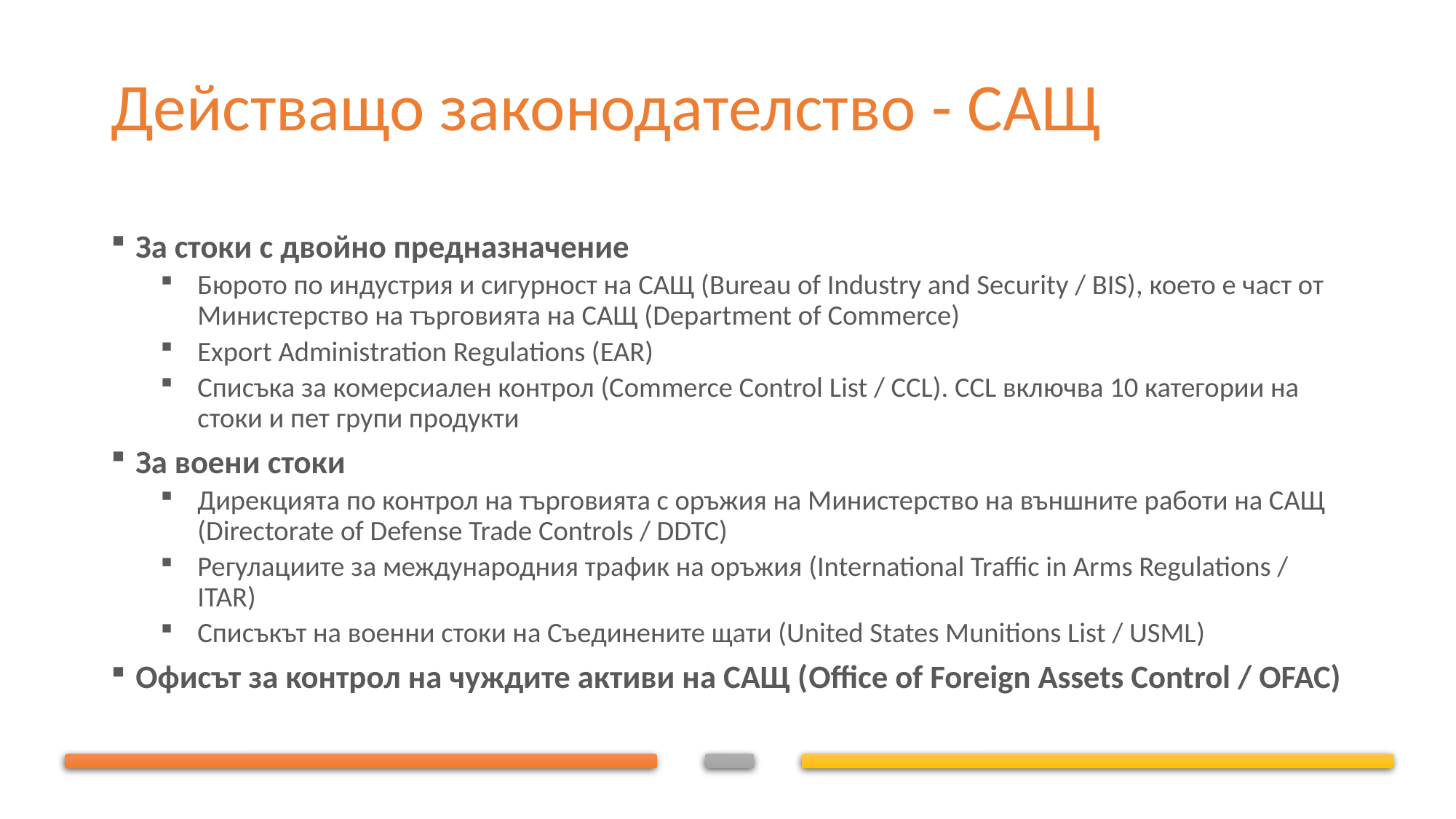

# Действащо законодателство - САЩ
За стоки с двойно предназначение
Бюрото по индустрия и сигурност на САЩ (Bureau of Industry and Security / BIS), което е част от Министерство на търговията на САЩ (Department of Commerce)
Export Administration Regulations (EAR)
Списъка за комерсиален контрол (Commerce Control List / CCL). CCL включва 10 категории на стоки и пет групи продукти
За воени стоки
Дирекцията по контрол на търговията с оръжия на Министерство на външните работи на САЩ (Directorate of Defense Trade Controls / DDTC)
Регулациите за международния трафик на оръжия (International Traffic in Arms Regulations / ITAR)
Списъкът на военни стоки на Съединените щати (United States Munitions List / USML)
Офисът за контрол на чуждите активи на САЩ (Office of Foreign Assets Control / OFAC)